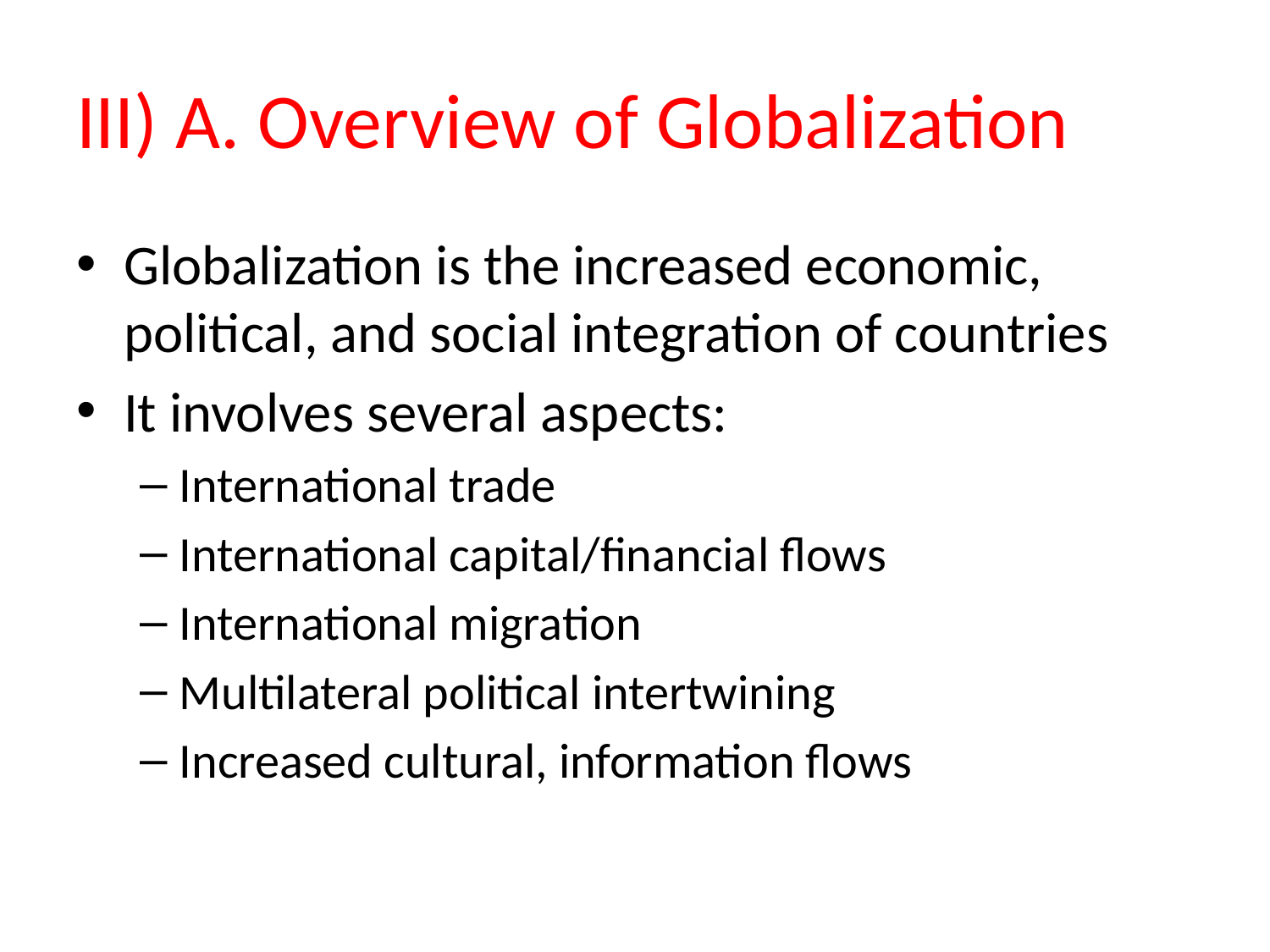

# III) A. Overview of Globalization
Globalization is the increased economic, political, and social integration of countries
It involves several aspects:
International trade
International capital/financial flows
International migration
Multilateral political intertwining
Increased cultural, information flows